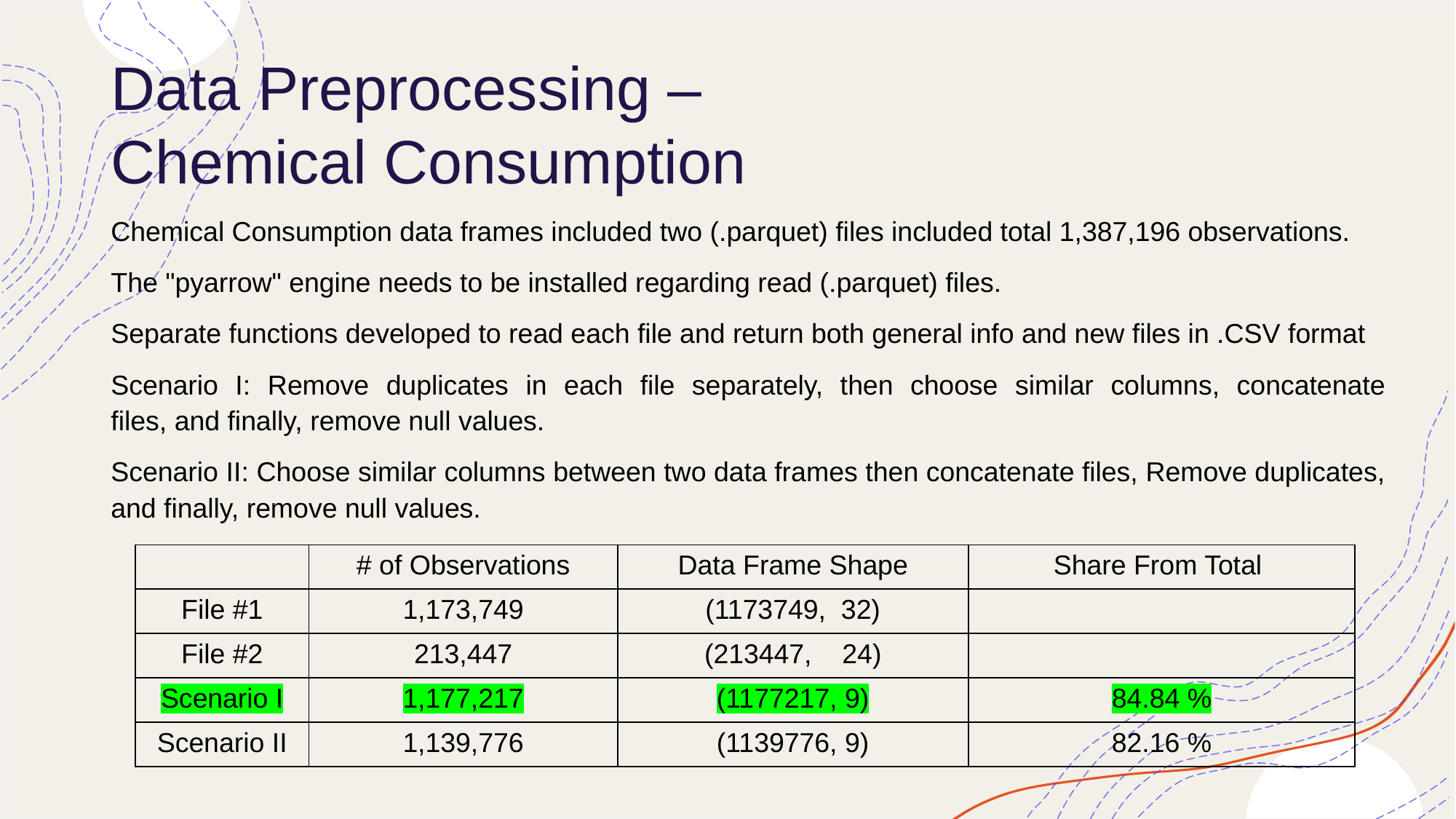

# Data Preprocessing – Chemical Consumption
Chemical Consumption data frames included two (.parquet) files included total 1,387,196 observations.
The "pyarrow" engine needs to be installed regarding read (.parquet) files.
Separate functions developed to read each file and return both general info and new files in .CSV format
Scenario I: Remove duplicates in each file separately, then choose similar columns, concatenate files, and finally, remove null values.
Scenario II: Choose similar columns between two data frames then concatenate files, Remove duplicates, and finally, remove null values.

|  | # of Observations | Data Frame Shape | Share From Total |
| --- | --- | --- | --- |
| File #1 | 1,173,749 | (1173749,  32) |  |
| File #2 | 213,447 | (213447,    24) |  |
| Scenario I | 1,177,217 | (1177217, 9) | 84.84 % |
| Scenario II | 1,139,776 | (1139776, 9) | 82.16 % |